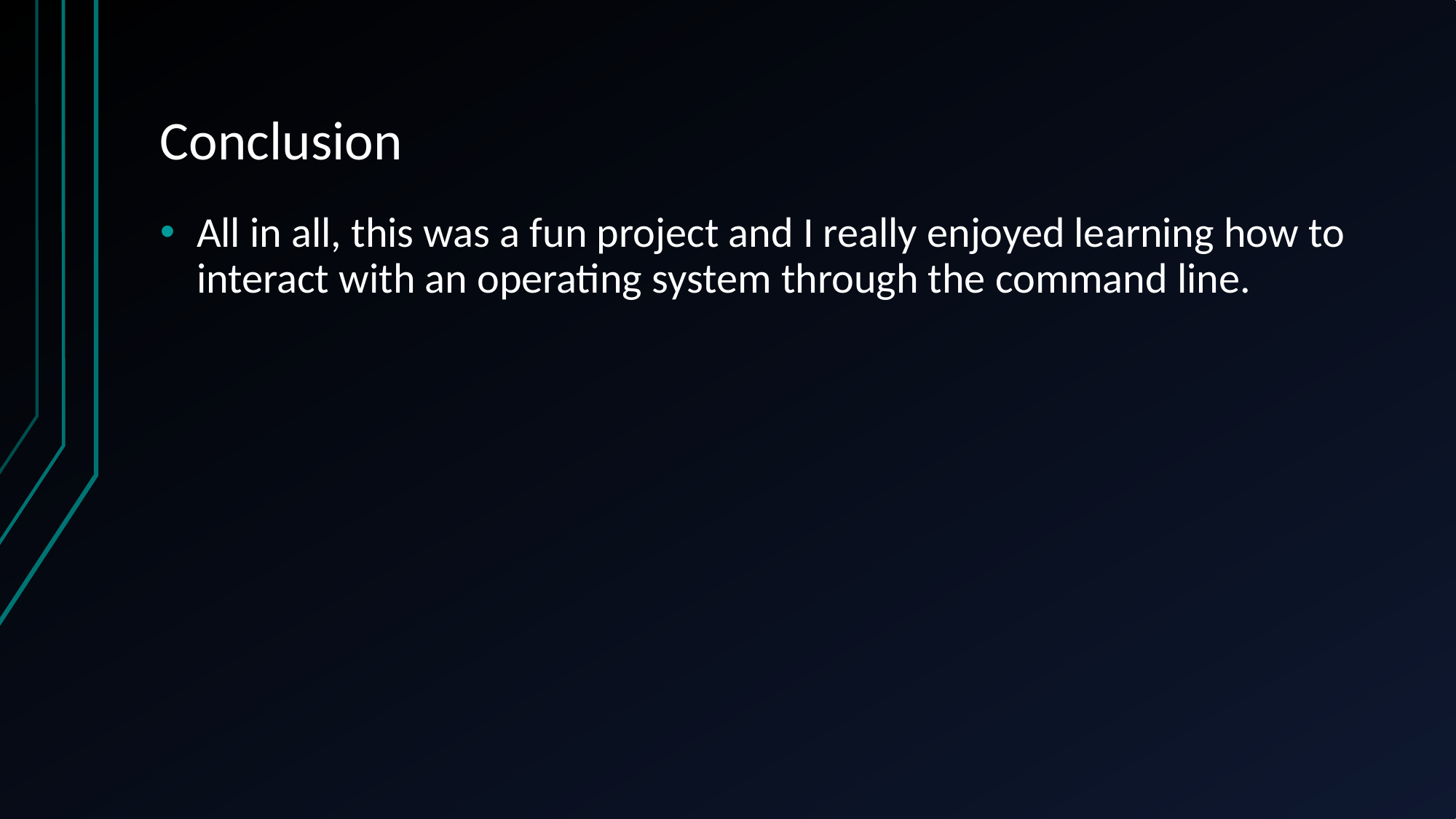

# Conclusion
All in all, this was a fun project and I really enjoyed learning how to interact with an operating system through the command line.